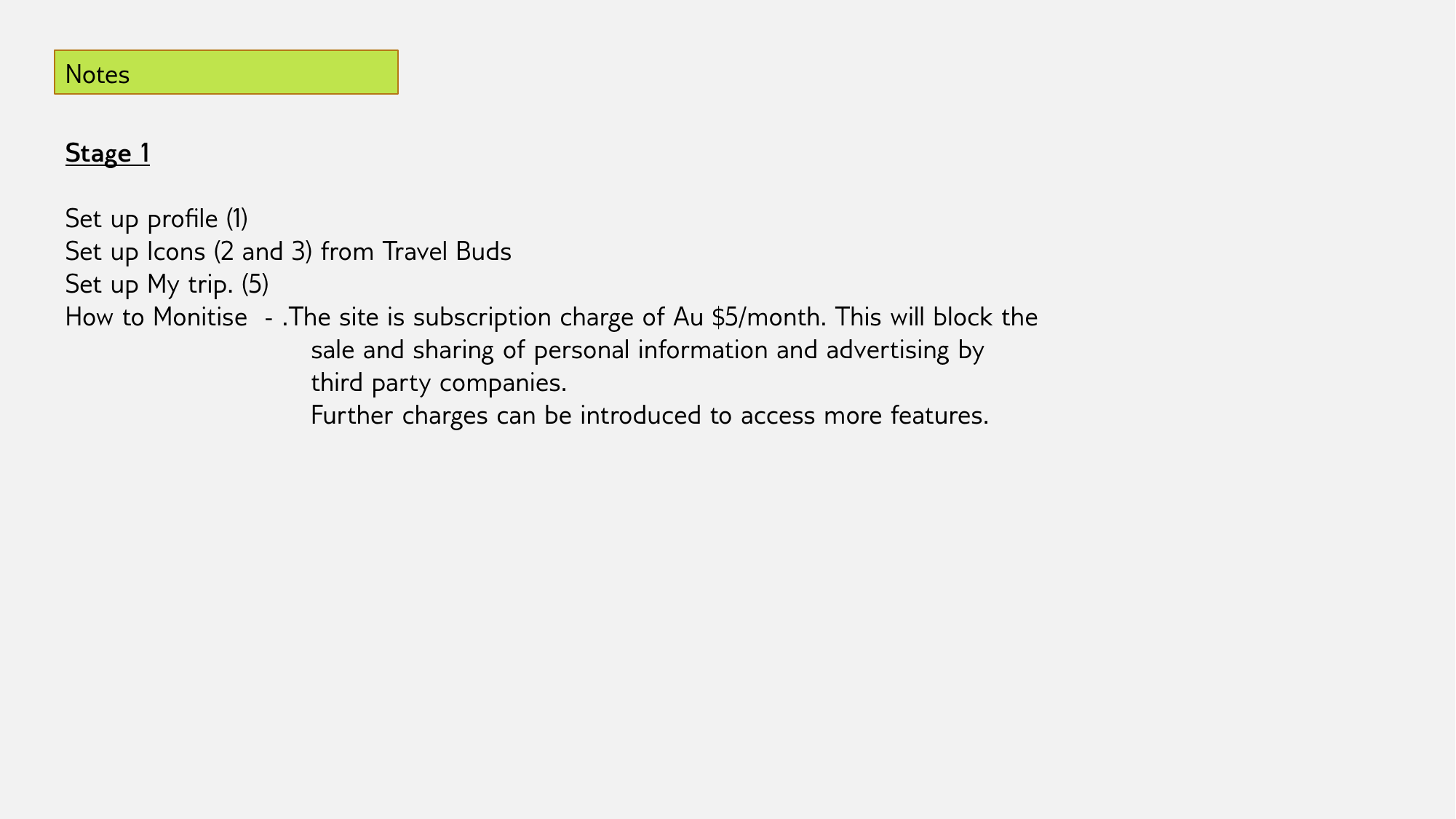

Notes
Stage 1

Set up profile (1)
Set up Icons (2 and 3) from Travel Buds
Set up My trip. (5)
How to Monitise  - .The site is subscription charge of Au $5/month. This will block the
                              sale and sharing of personal information and advertising by
                              third party companies.
                              Further charges can be introduced to access more features.